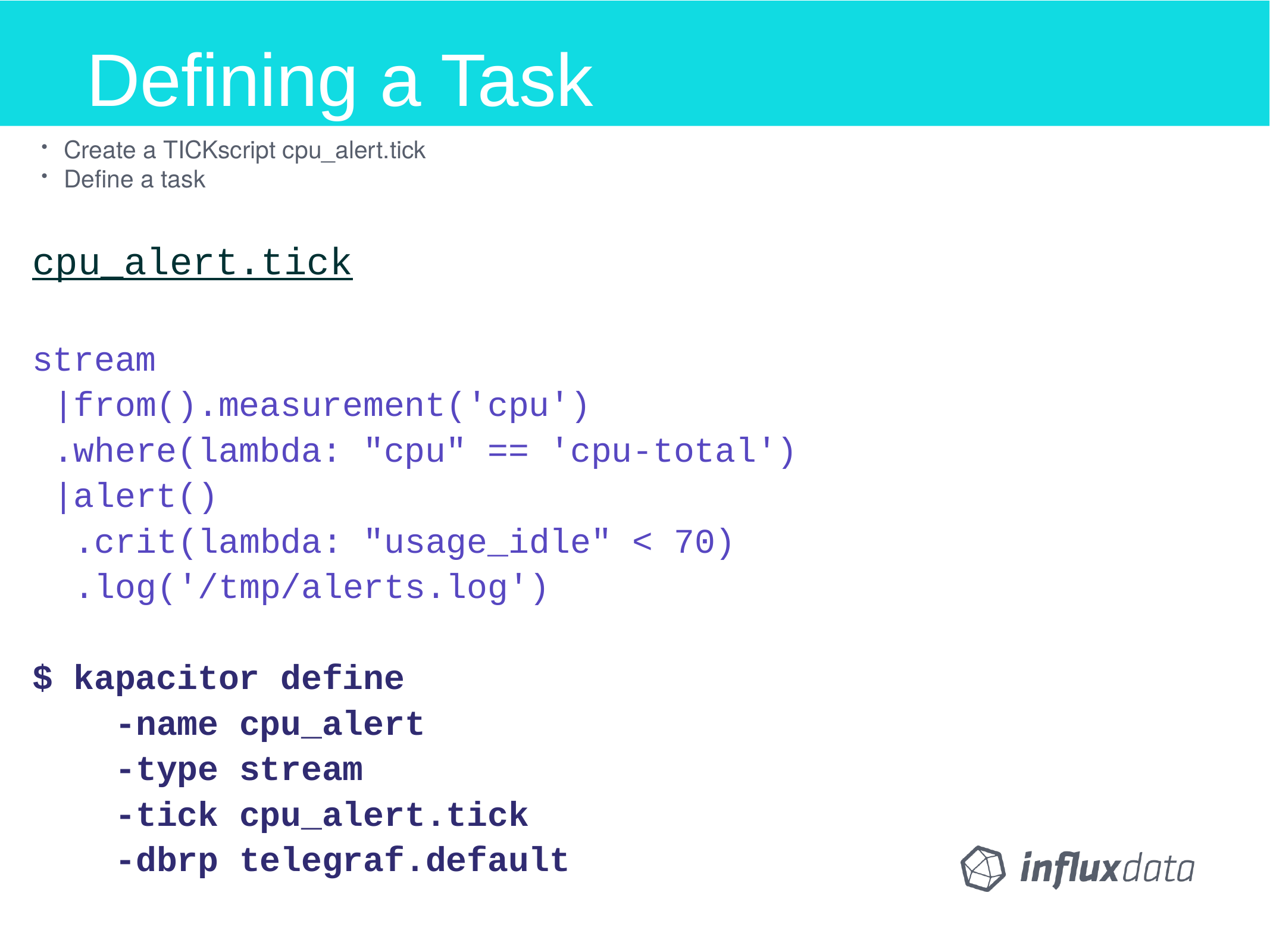

Defining a Task
Defining a Task
Create a TICKscript cpu_alert.tick
Define a task
cpu_alert.tick

stream
|from().measurement('cpu')
.where(lambda: "cpu" == 'cpu-total')
|alert()
.crit(lambda: "usage_idle" < 70)
.log('/tmp/alerts.log')

$ kapacitor define
-name cpu_alert
-type stream
-tick cpu_alert.tick
-dbrp telegraf.default